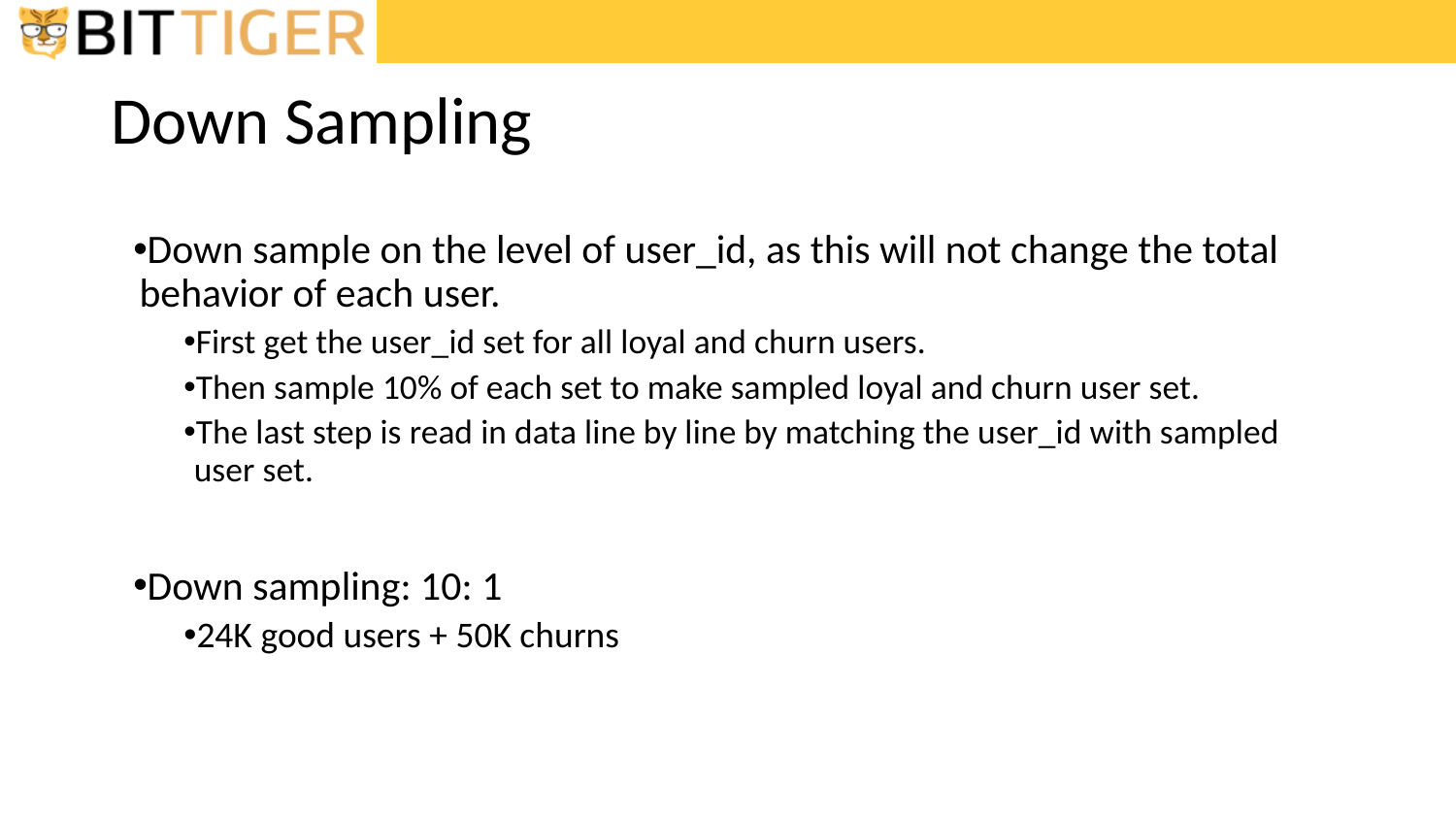

# Down Sampling
Down sample on the level of user_id, as this will not change the total behavior of each user.
First get the user_id set for all loyal and churn users.
Then sample 10% of each set to make sampled loyal and churn user set.
The last step is read in data line by line by matching the user_id with sampled user set.

Down sampling: 10: 1
24K good users + 50K churns